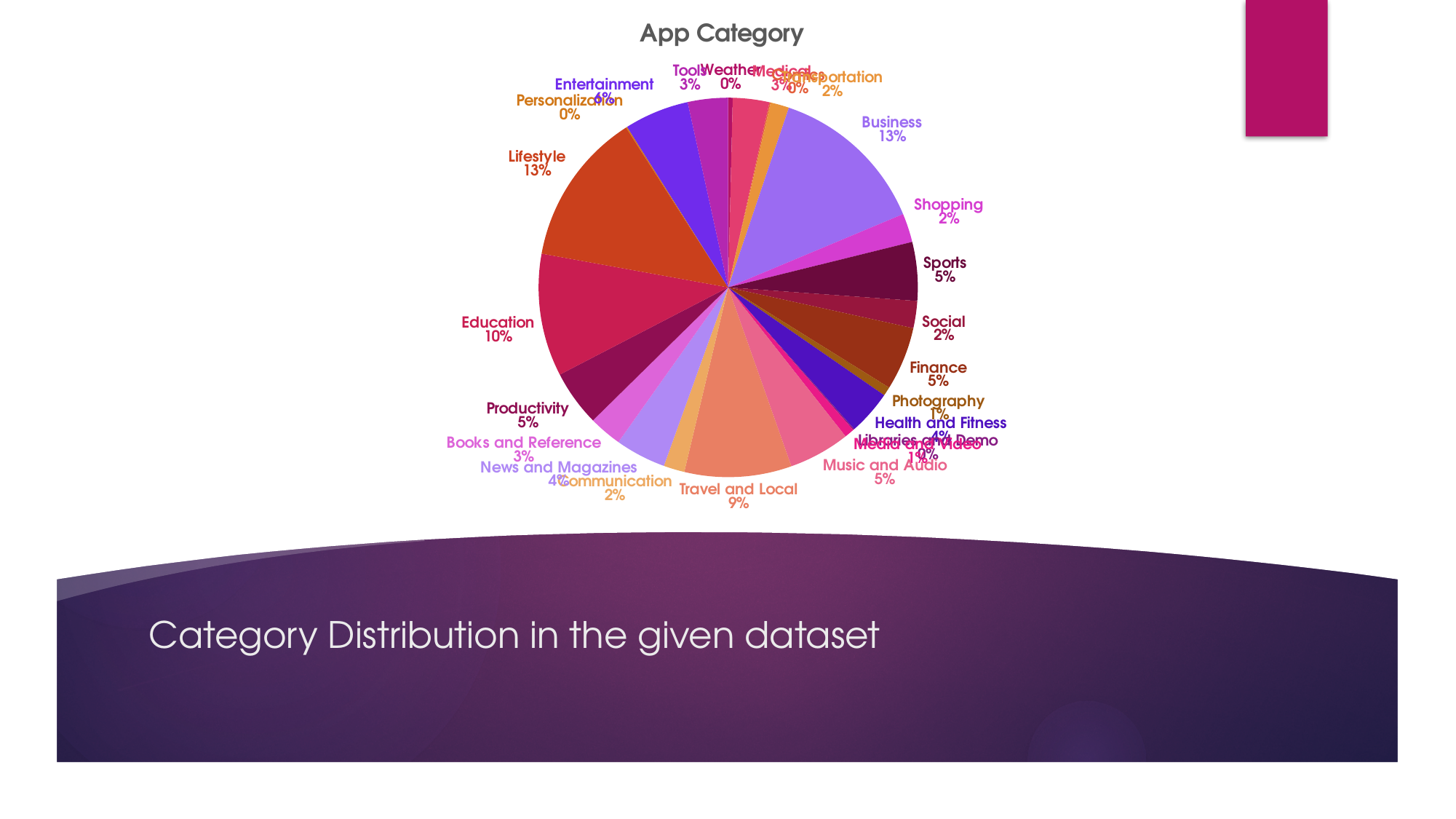

### Chart: App Category

| Category |  |
|---|---|
| Weather | 0.33055583275122247 |
| Medical | 2.666899511026844 |
| Comics | 0.08731663506636064 |
| Transportation | 1.358397365532382 |
| Business | 11.553238199780461 |
| Shopping | 2.1030835245983437 |
| Sports | 4.2835046402554635 |
| Social | 1.9746033330006987 |
| Finance | 4.6315238000199574 |
| Photography | 0.6548747629977049 |
| Health and Fitness | 3.256910487975252 |
| Libraries and Demo | 0.09230615707015268 |
| Media and Video | 0.7172437880451052 |
| Music and Audio | 4.468116954395769 |
| Travel and Local | 7.816086218940225 |
| Communication | 1.5305358746632072 |
| News and Magazines | 3.6984831853108475 |
| Books and Reference | 2.4037022253268137 |
| Productivity | 4.075192096597146 |
| Education | 8.952449855303863 |
| Lifestyle | 11.210208562019758 |
| Personalization | 0.08981139606825665 |
| Entertainment | 4.721335196088215 |
| Tools | 2.940075840734458 |
# Category Distribution in the given dataset